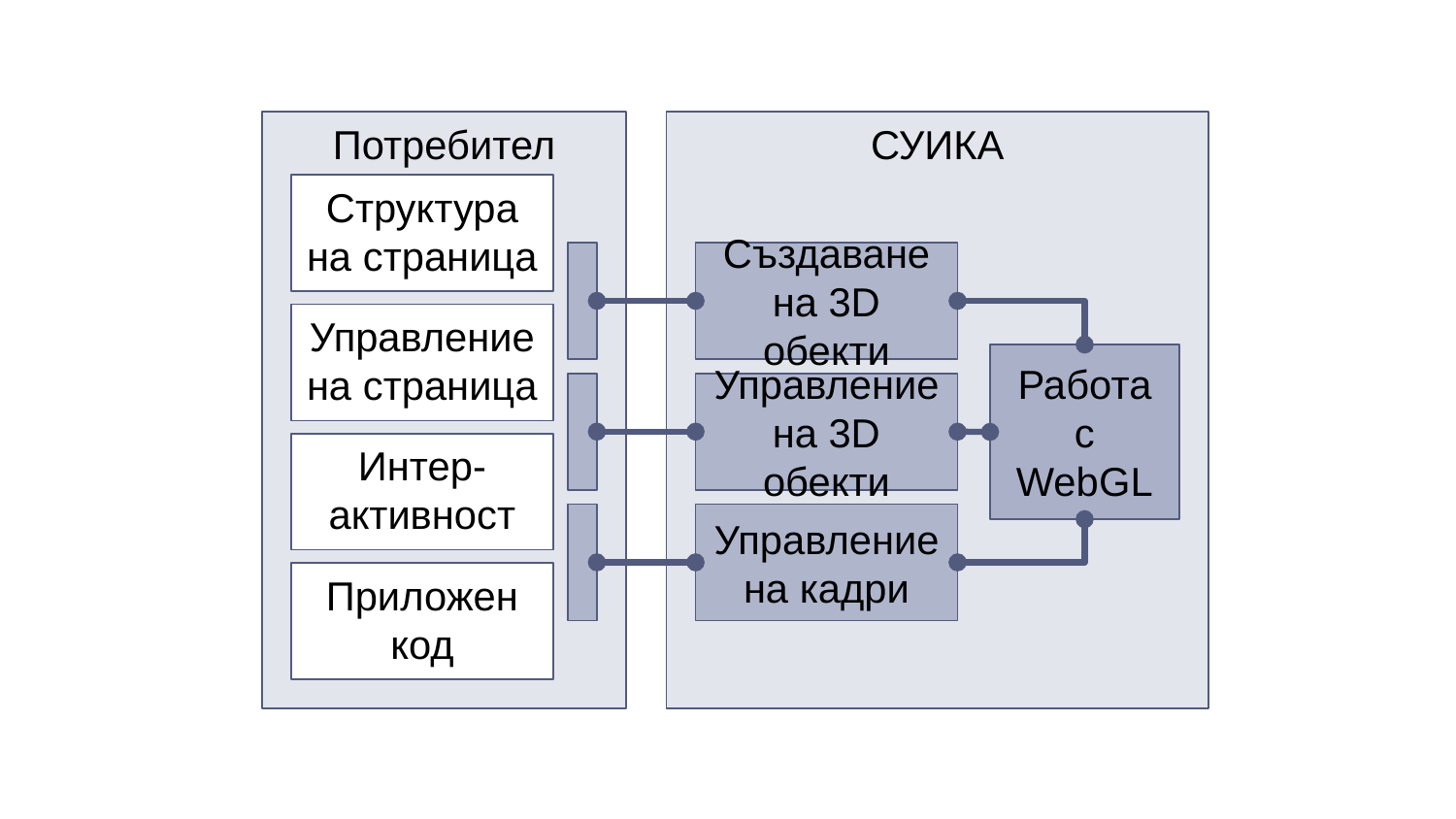

СУИКА
Потребител
Структура на страница

Създаване на 3D обекти
Управление на страница
Работа с WebGL

Управление на 3D обекти
Интер-активност

Управление на кадри
Приложен код